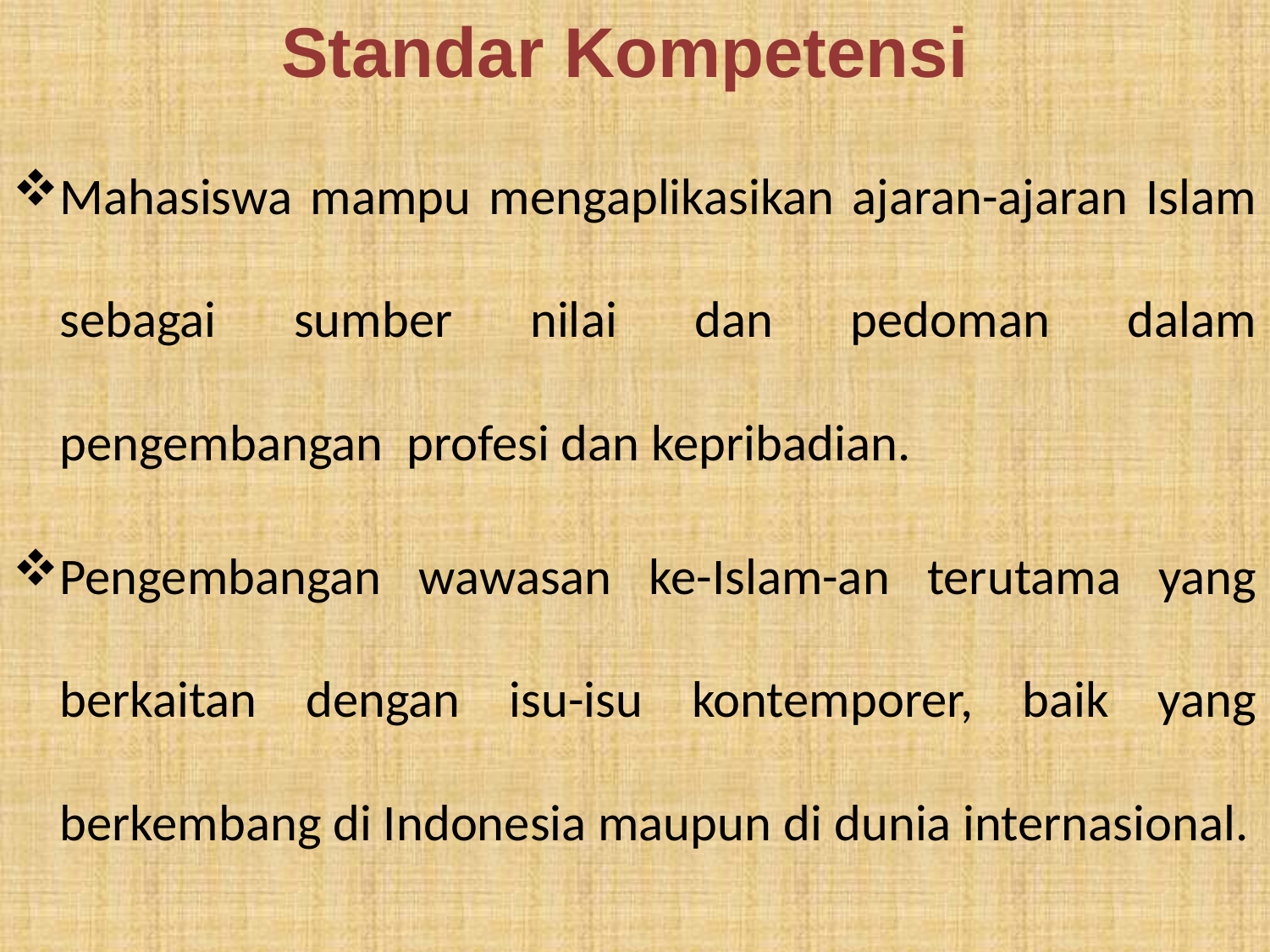

Standar Kompetensi
Mahasiswa mampu mengaplikasikan ajaran-ajaran Islam sebagai sumber nilai dan pedoman dalam pengembangan  profesi dan kepribadian.
Pengembangan wawasan ke-Islam-an terutama yang berkaitan dengan isu-isu kontemporer, baik yang berkembang di Indonesia maupun di dunia internasional.